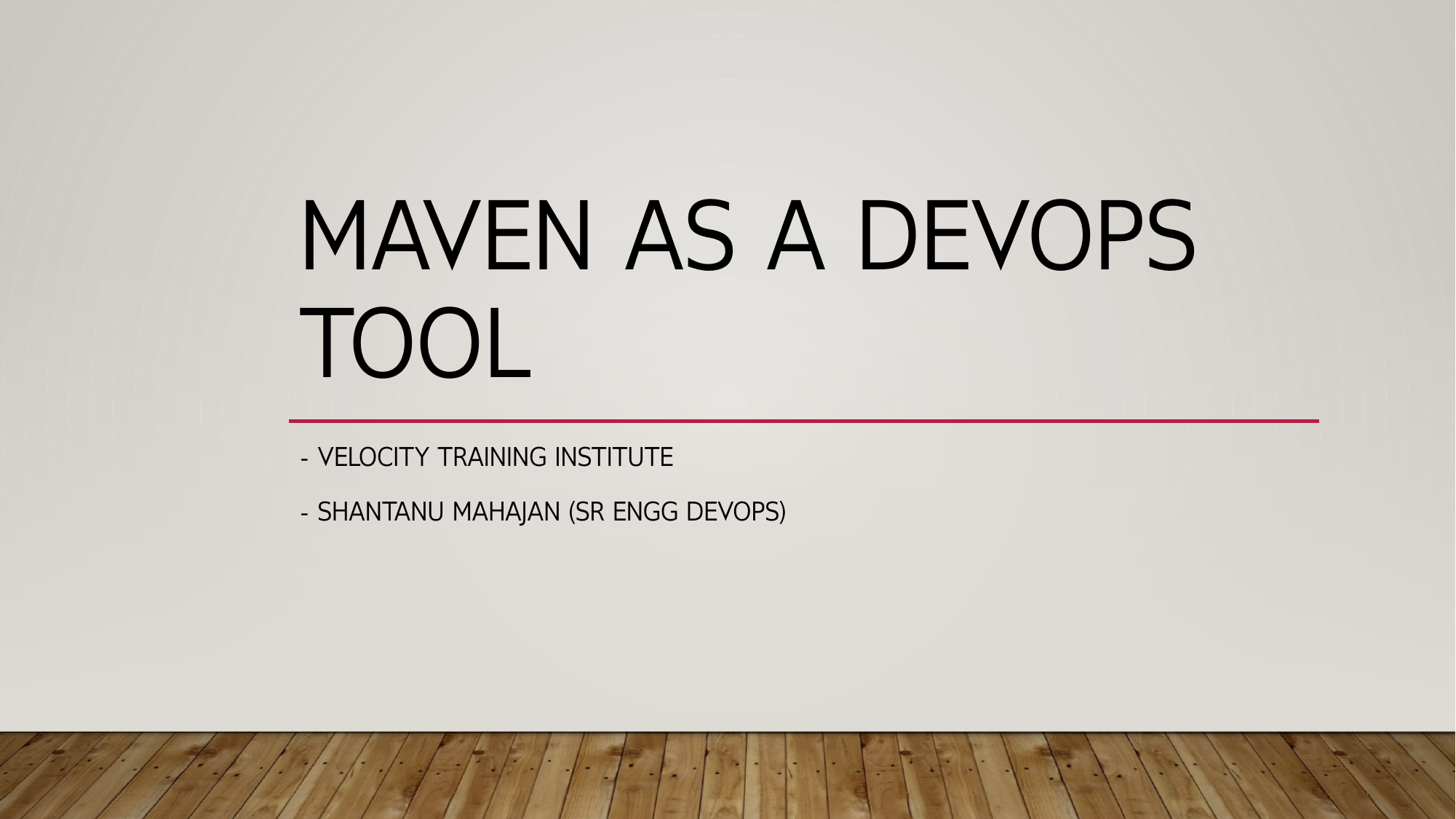

# Maven as a devops tool
- Velocity training institute
- Shantanu Mahajan (sr engg devops)